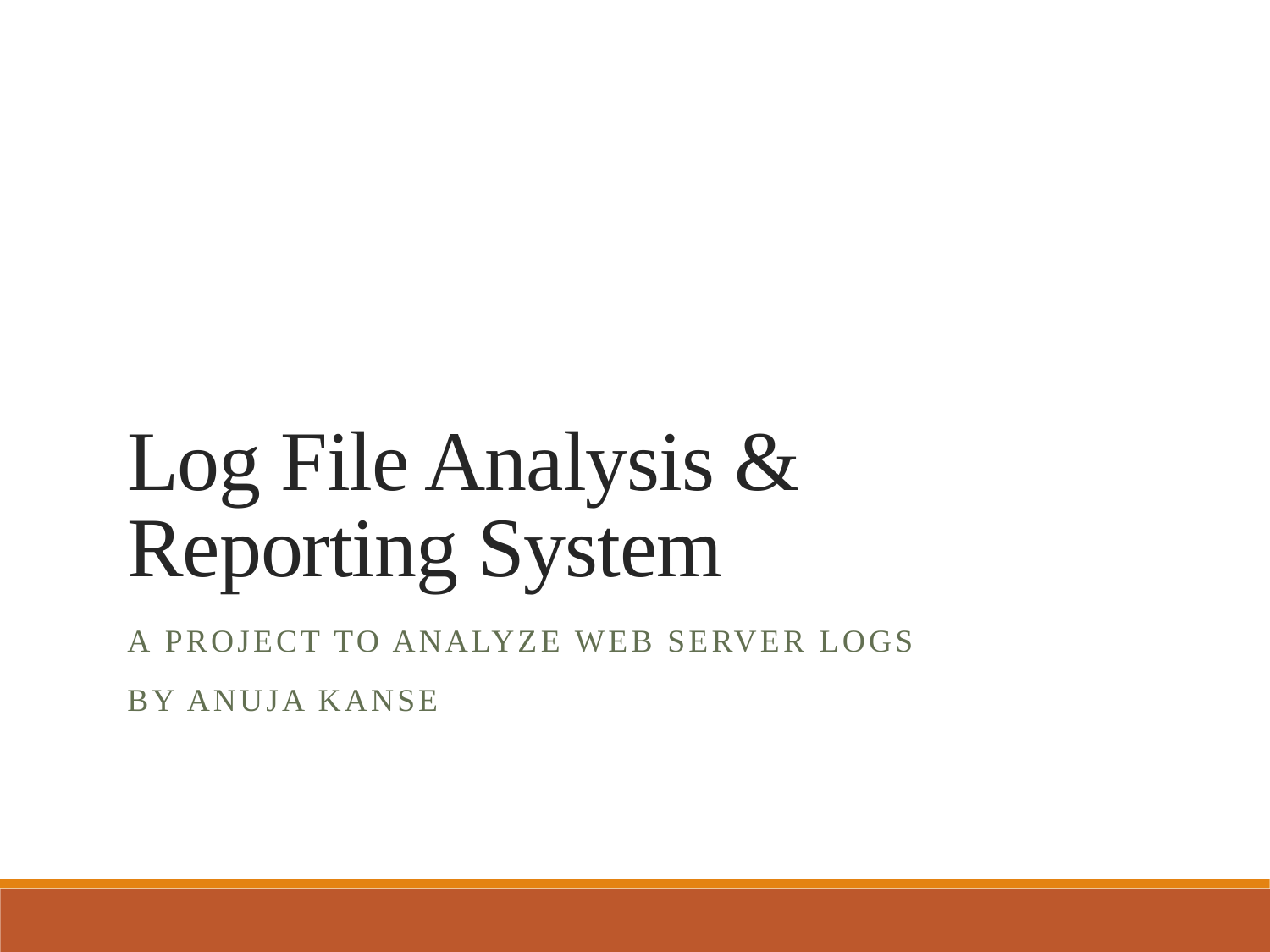

# Log File Analysis & Reporting System
A project to analyze web server logs
By Anuja Kanse